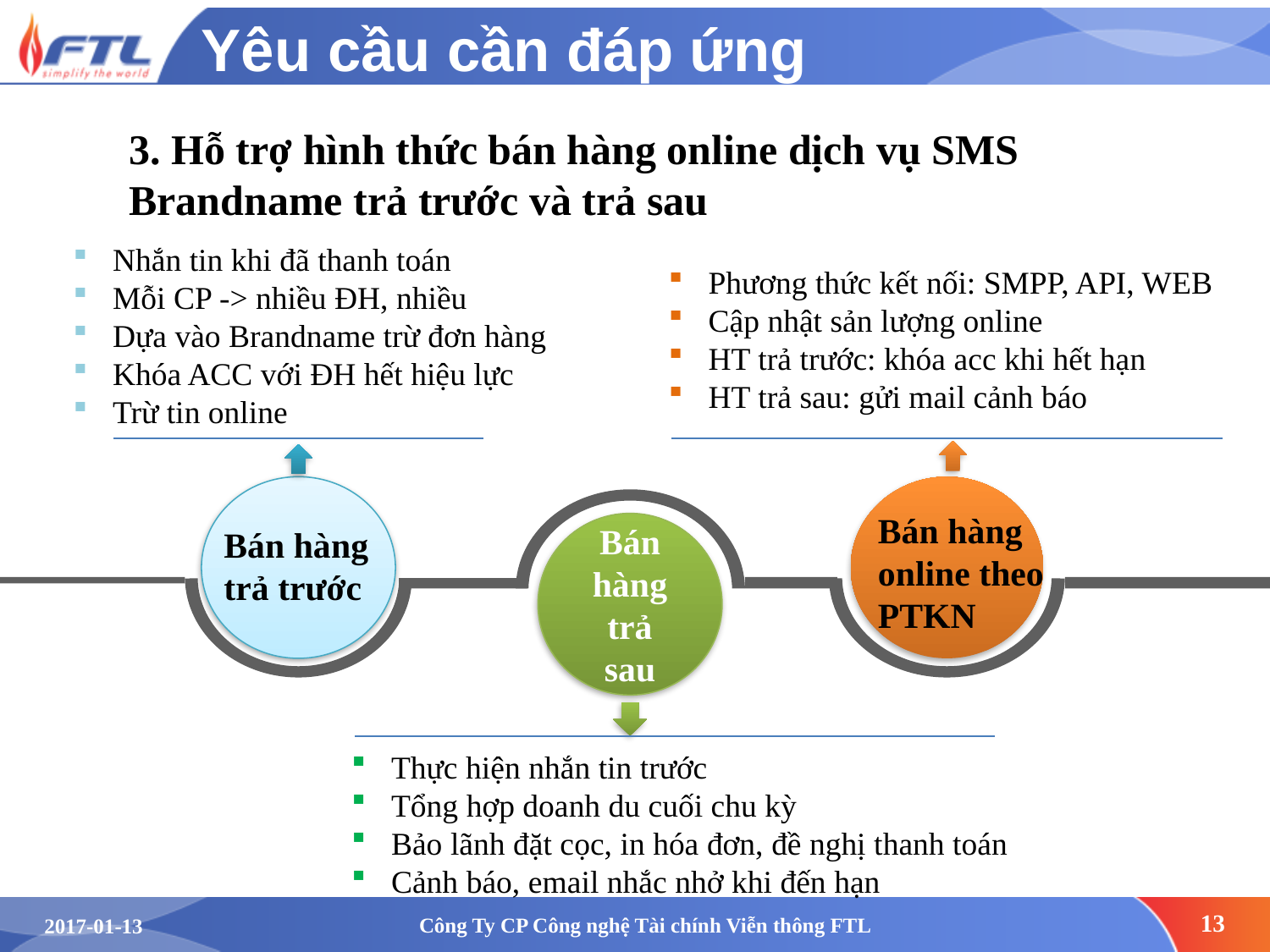

# Yêu cầu cần đáp ứng
3. Hỗ trợ hình thức bán hàng online dịch vụ SMS Brandname trả trước và trả sau
Nhắn tin khi đã thanh toán
Mỗi CP -> nhiều ĐH, nhiều
Dựa vào Brandname trừ đơn hàng
Khóa ACC với ĐH hết hiệu lực
Trừ tin online
Phương thức kết nối: SMPP, API, WEB
Cập nhật sản lượng online
HT trả trước: khóa acc khi hết hạn
HT trả sau: gửi mail cảnh báo

Bán hàng online theo PTKN

Bán hàng trả sau
Bán hàng trả trước

Thực hiện nhắn tin trước
Tổng hợp doanh du cuối chu kỳ
Bảo lãnh đặt cọc, in hóa đơn, đề nghị thanh toán
Cảnh báo, email nhắc nhở khi đến hạn
Công Ty CP Công nghệ Tài chính Viễn thông FTL
13